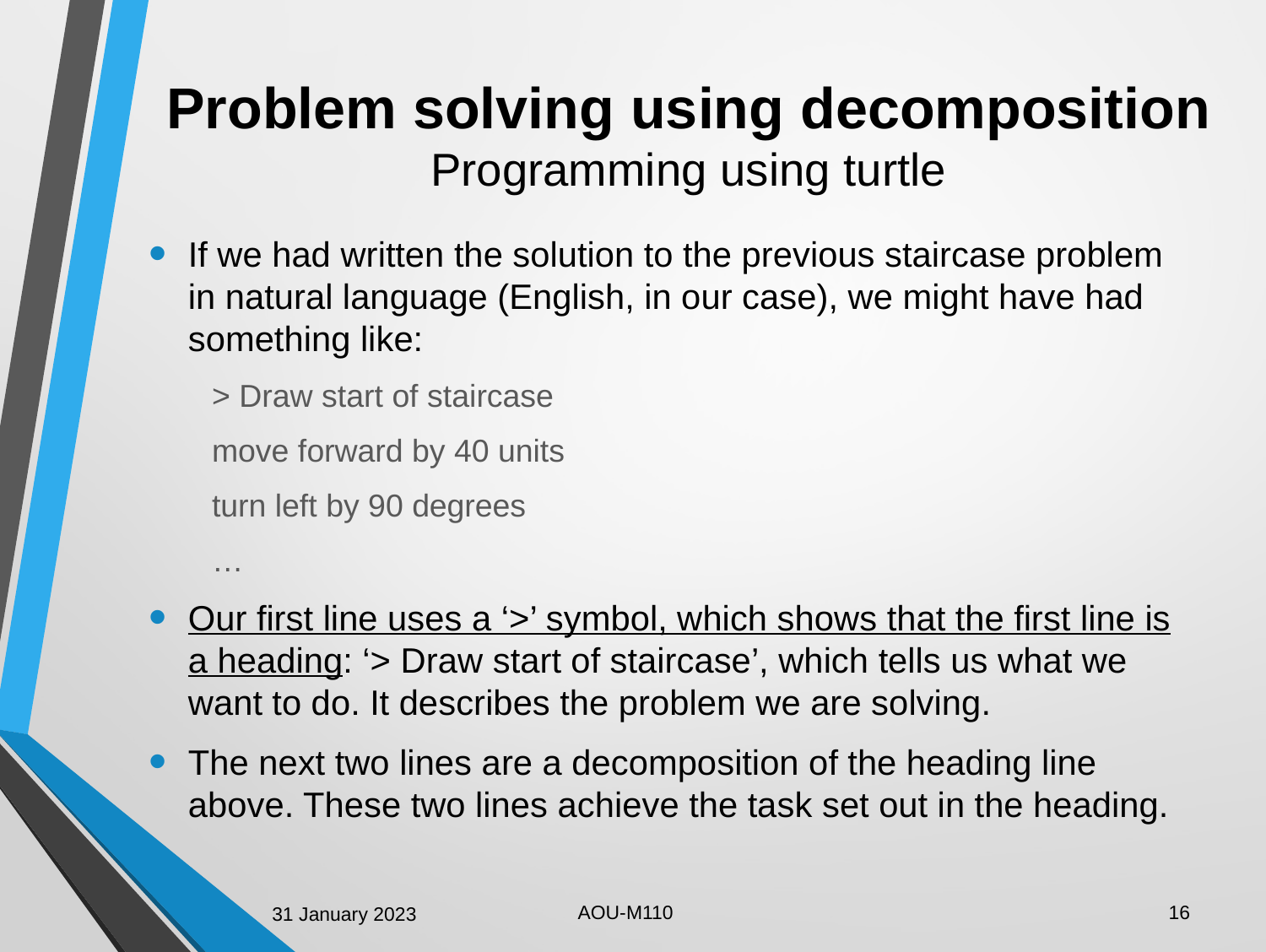

# Problem solving using decomposition Programming using turtle
If we had written the solution to the previous staircase problem in natural language (English, in our case), we might have had something like:
> Draw start of staircase
move forward by 40 units
turn left by 90 degrees
…
Our first line uses a ‘>’ symbol, which shows that the first line is a heading: ‘> Draw start of staircase’, which tells us what we want to do. It describes the problem we are solving.
The next two lines are a decomposition of the heading line above. These two lines achieve the task set out in the heading.
16
AOU-M110
31 January 2023